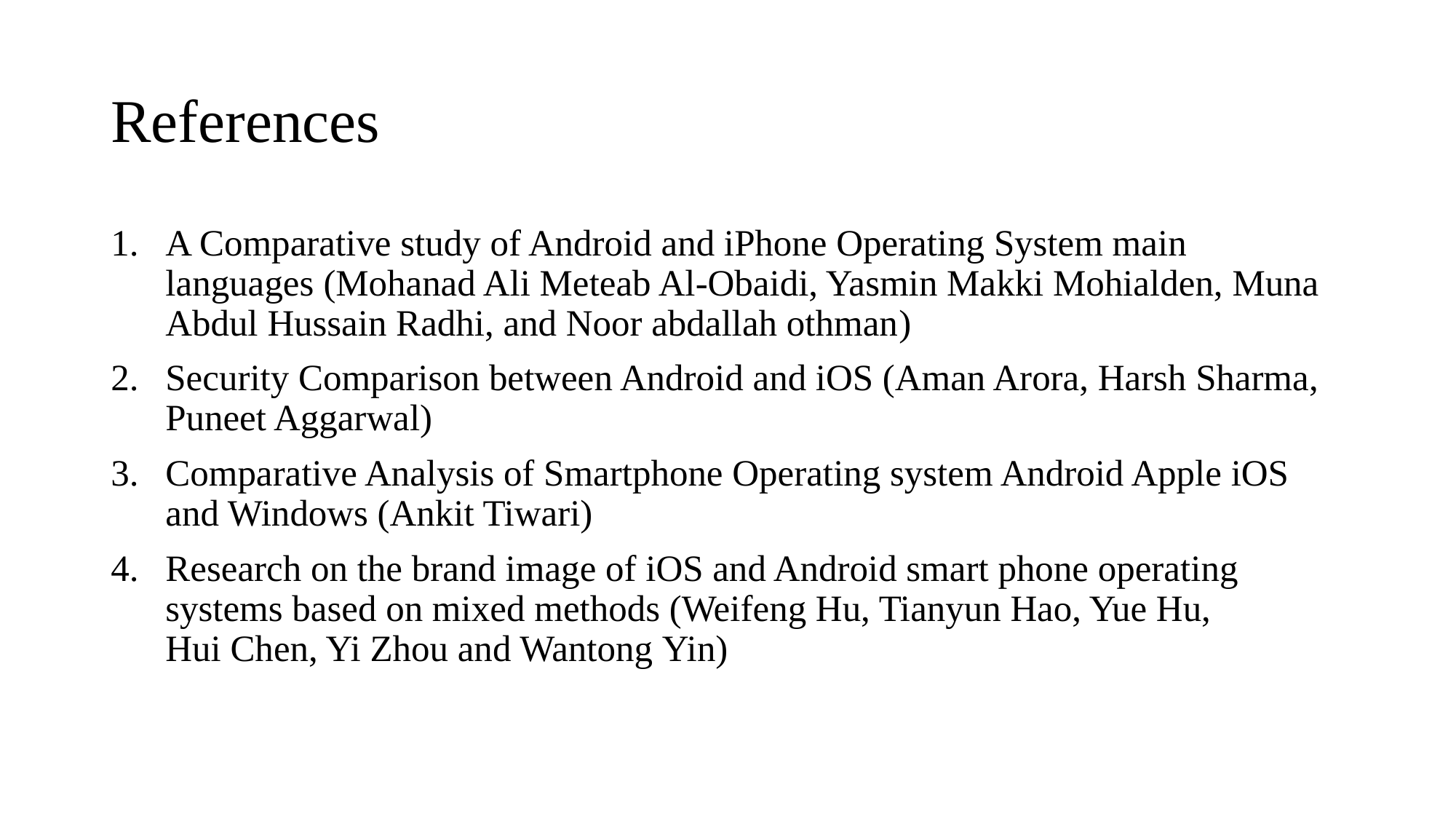

# References
A Comparative study of Android and iPhone Operating System main languages (Mohanad Ali Meteab Al-Obaidi, Yasmin Makki Mohialden, Muna Abdul Hussain Radhi, and Noor abdallah othman)
Security Comparison between Android and iOS (Aman Arora, Harsh Sharma, Puneet Aggarwal)
Comparative Analysis of Smartphone Operating system Android Apple iOS and Windows (Ankit Tiwari)
Research on the brand image of iOS and Android smart phone operating systems based on mixed methods (Weifeng Hu, Tianyun Hao, Yue Hu, Hui Chen, Yi Zhou and Wantong Yin)